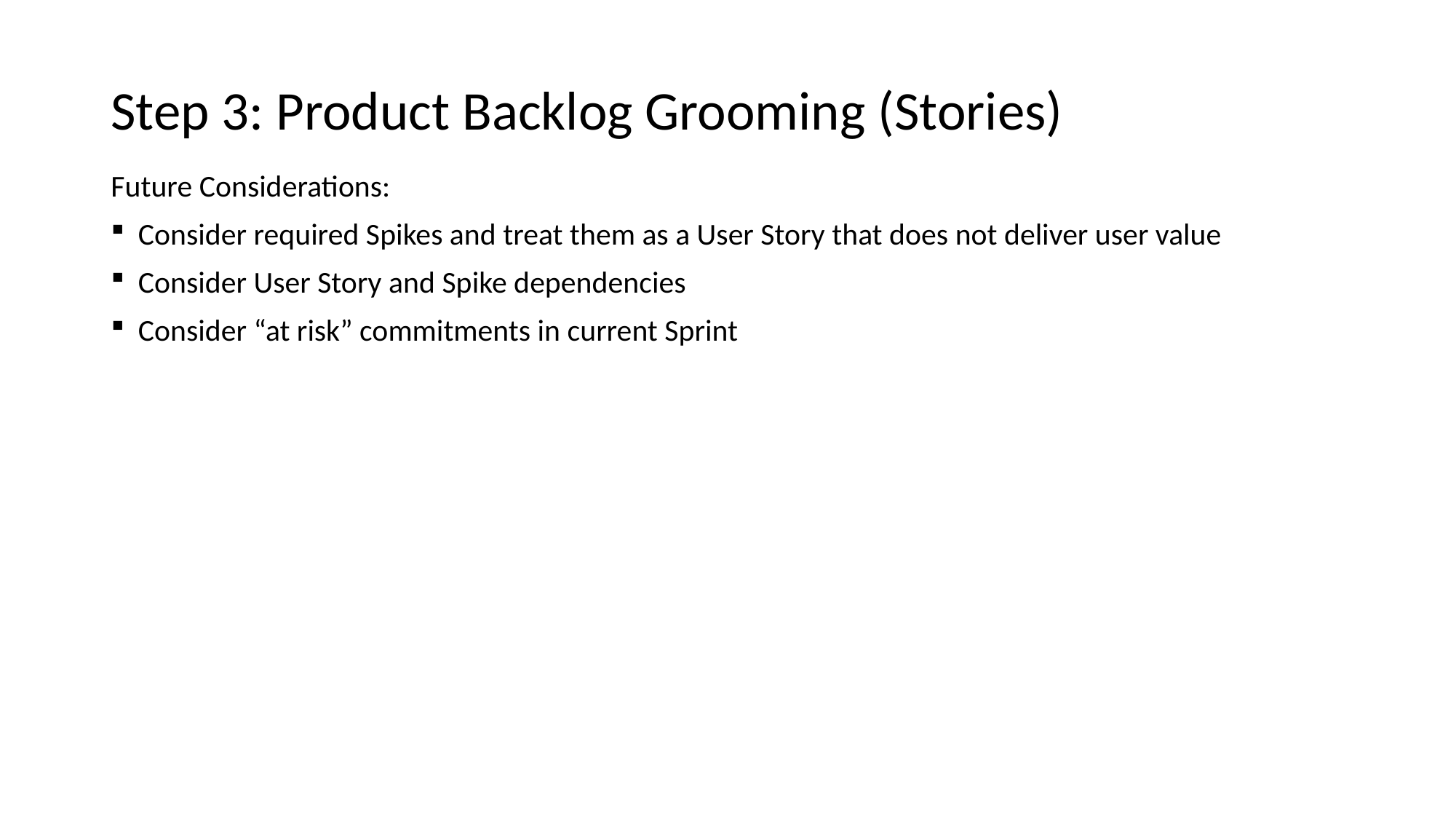

# Step 3: Product Backlog Grooming (Stories)
Future Considerations:
Consider required Spikes and treat them as a User Story that does not deliver user value
Consider User Story and Spike dependencies
Consider “at risk” commitments in current Sprint